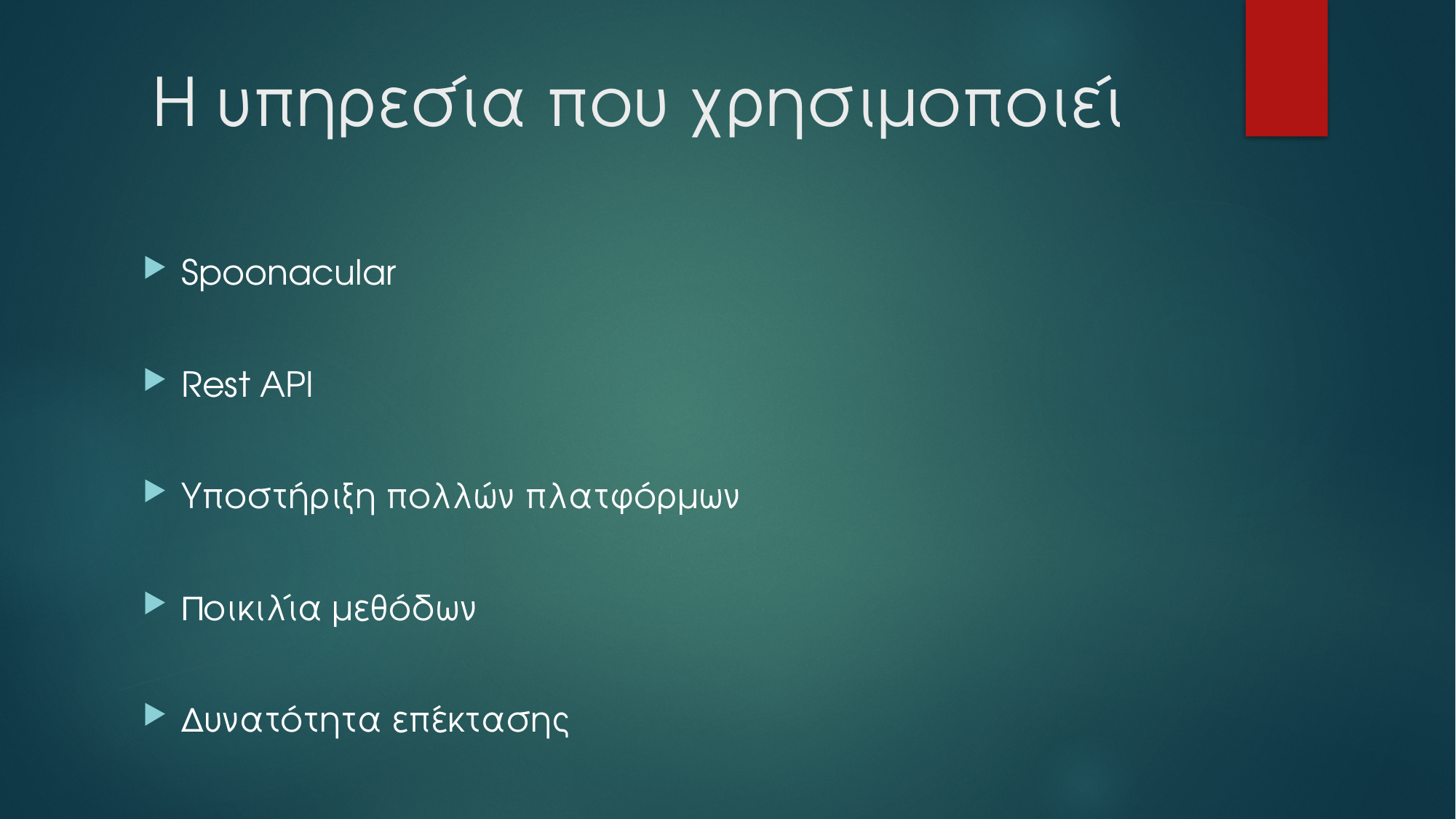

# Η υπηρεσία που χρησιμοποιεί

Spoonacular

Rest API

Υποστήριξη πολλών πλατφόρμων

Ποικιλία μεθόδων

Δυνατότητα επέκτασης